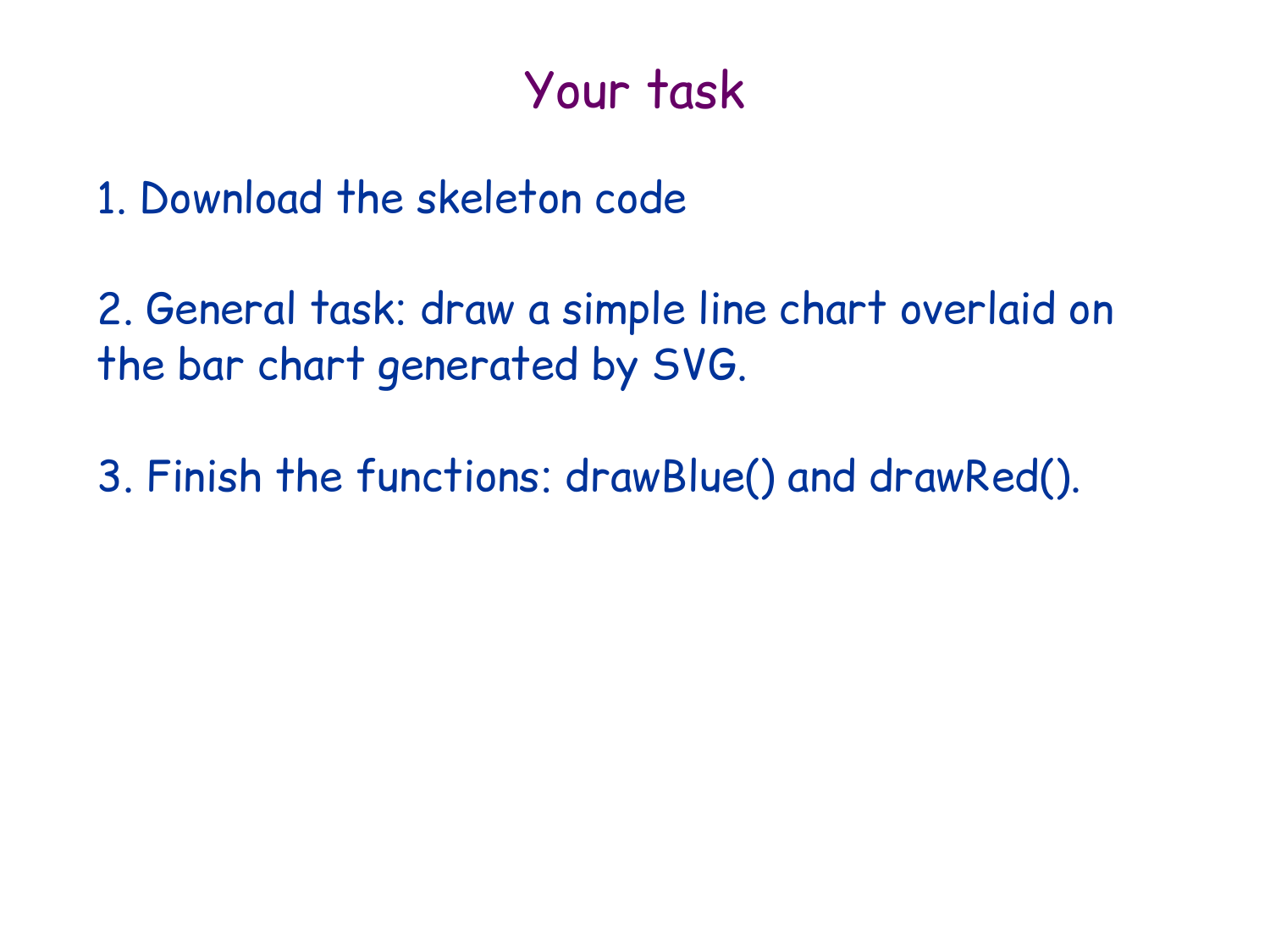

# Your task
1. Download the skeleton code

2. General task: draw a simple line chart overlaid on the bar chart generated by SVG.

3. Finish the functions: drawBlue() and drawRed().